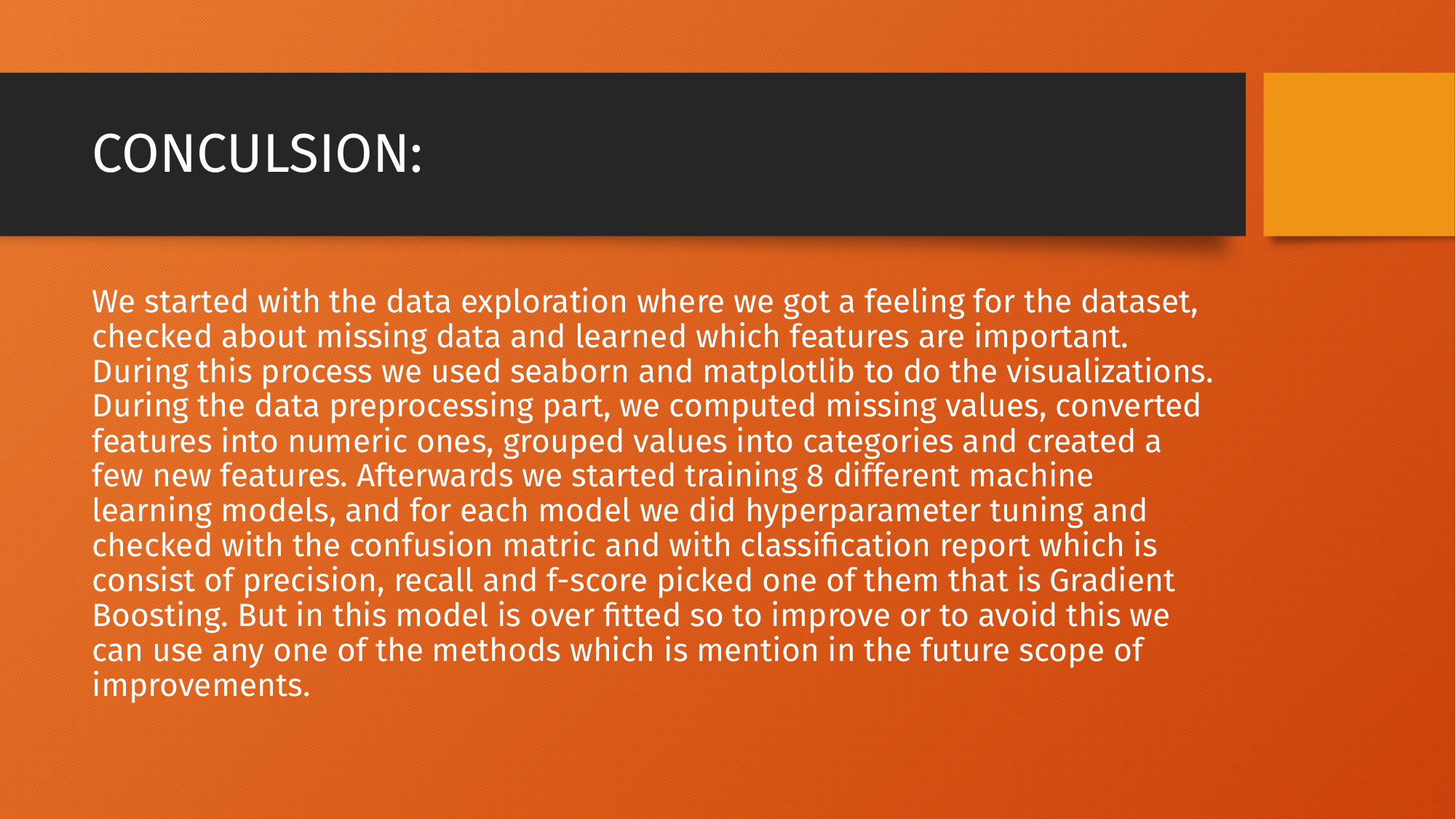

# CONCULSION:
We started with the data exploration where we got a feeling for the dataset, checked about missing data and learned which features are important. During this process we used seaborn and matplotlib to do the visualizations. During the data preprocessing part, we computed missing values, converted features into numeric ones, grouped values into categories and created a few new features. Afterwards we started training 8 different machine learning models, and for each model we did hyperparameter tuning and checked with the confusion matric and with classification report which is consist of precision, recall and f-score picked one of them that is Gradient Boosting. But in this model is over fitted so to improve or to avoid this we can use any one of the methods which is mention in the future scope of improvements.